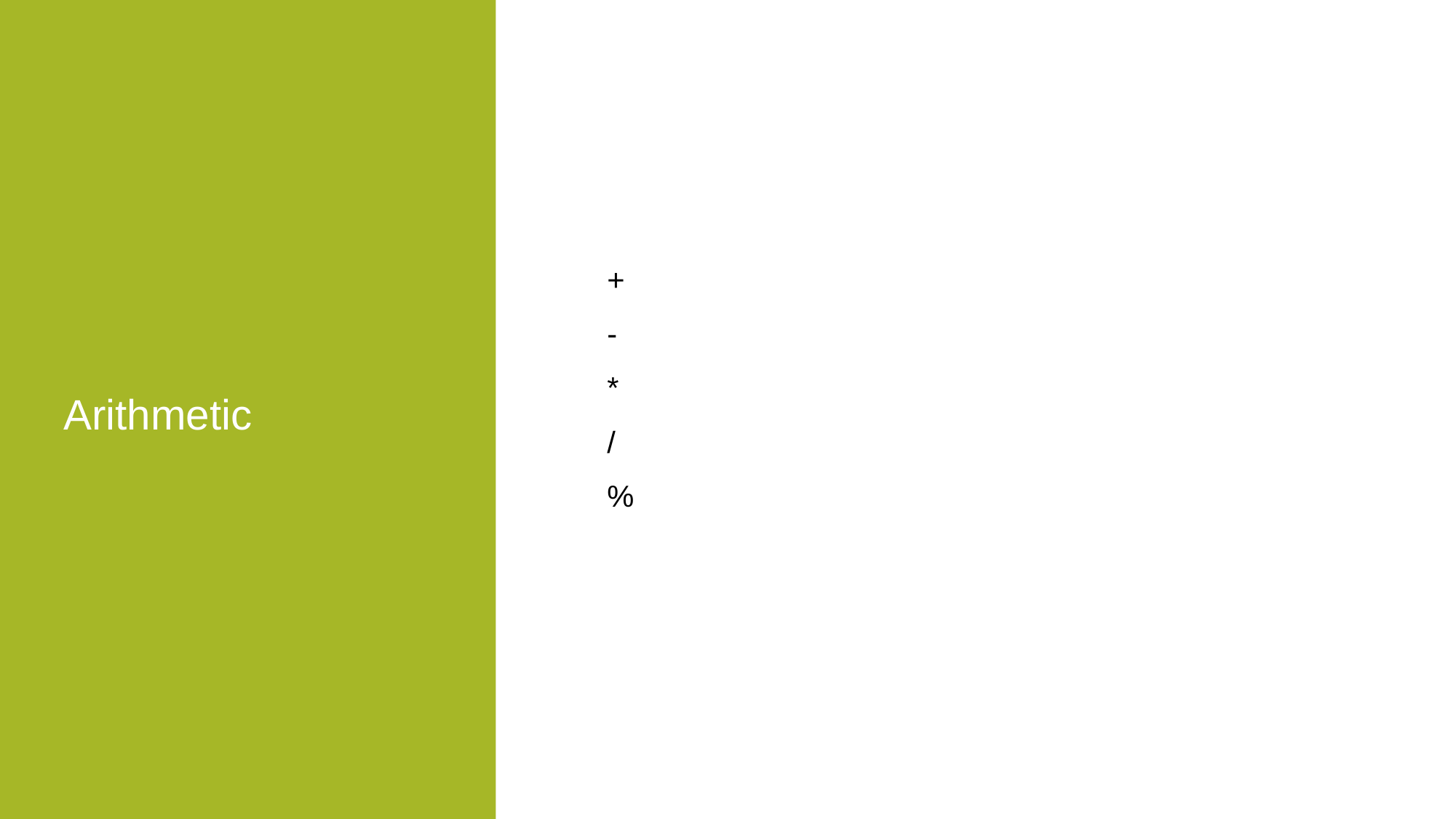

# Arithmetic
+
-
*
/
%